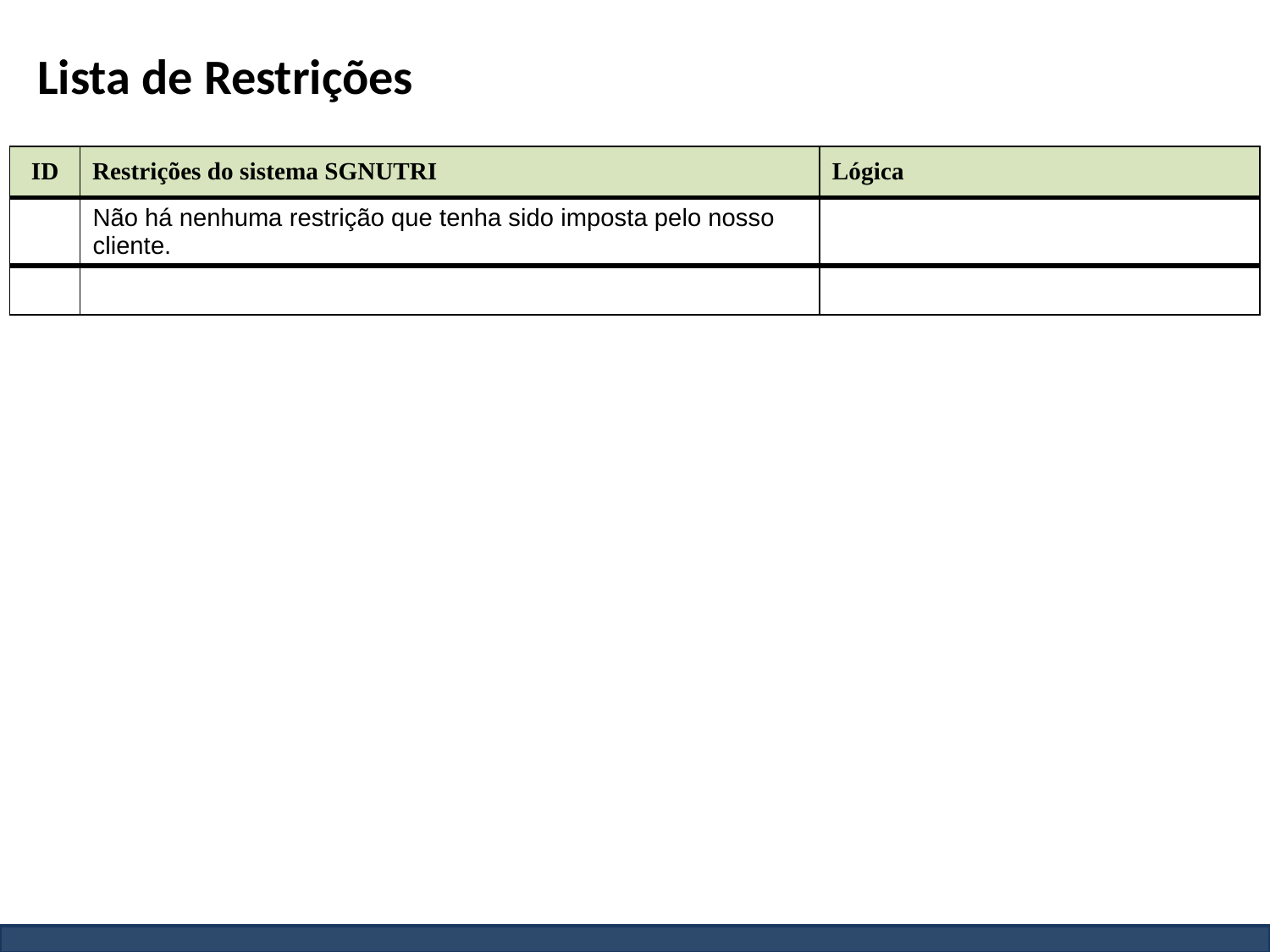

# Lista de Restrições
| ID | Restrições do sistema SGNUTRI | Lógica |
| --- | --- | --- |
|  | Não há nenhuma restrição que tenha sido imposta pelo nosso cliente. |  |
|  |  |  |